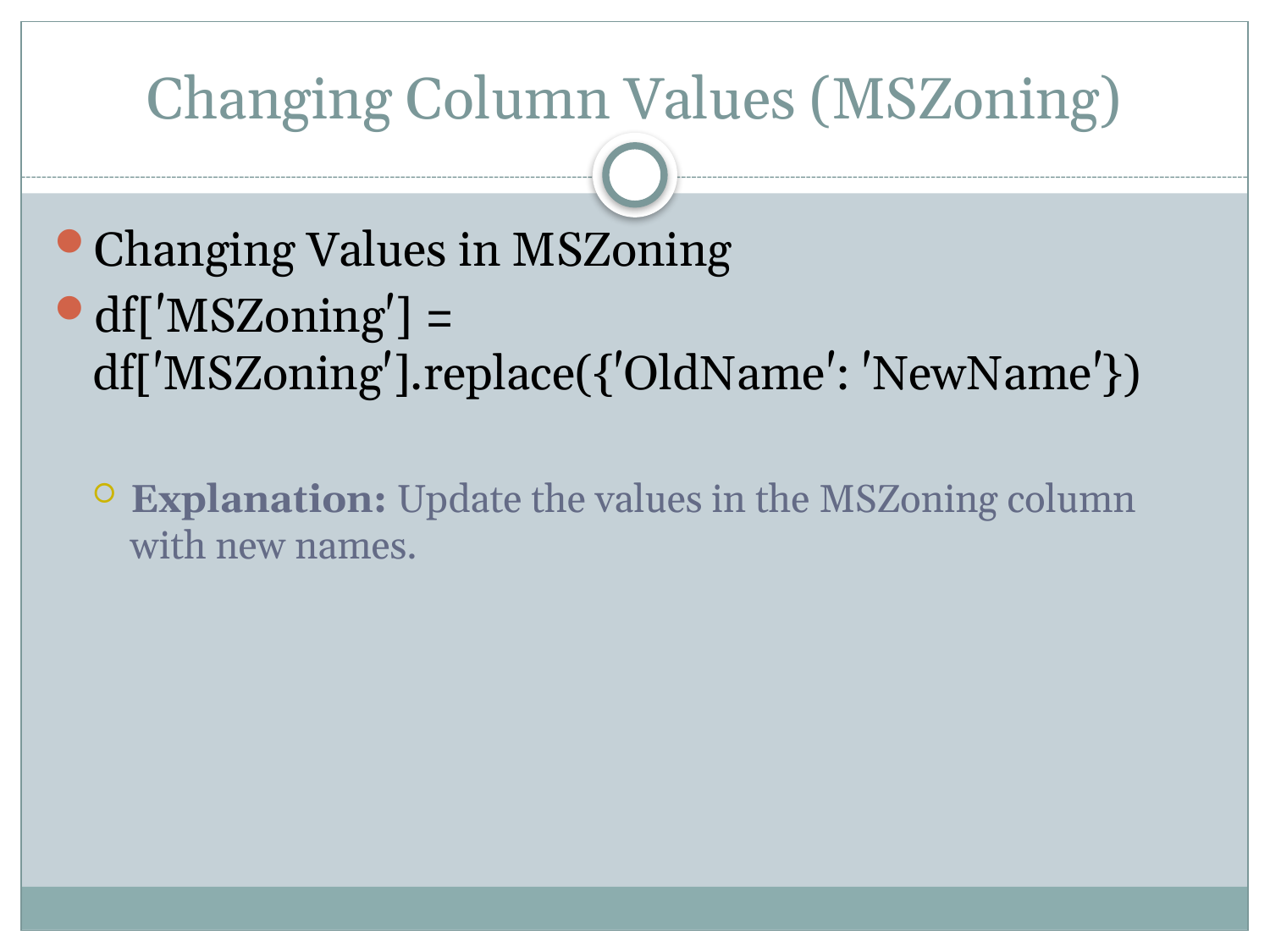

# Changing Column Values (MSZoning)
Changing Values in MSZoning
df['MSZoning'] = df['MSZoning'].replace({'OldName': 'NewName'})

Explanation: Update the values in the MSZoning column with new names.